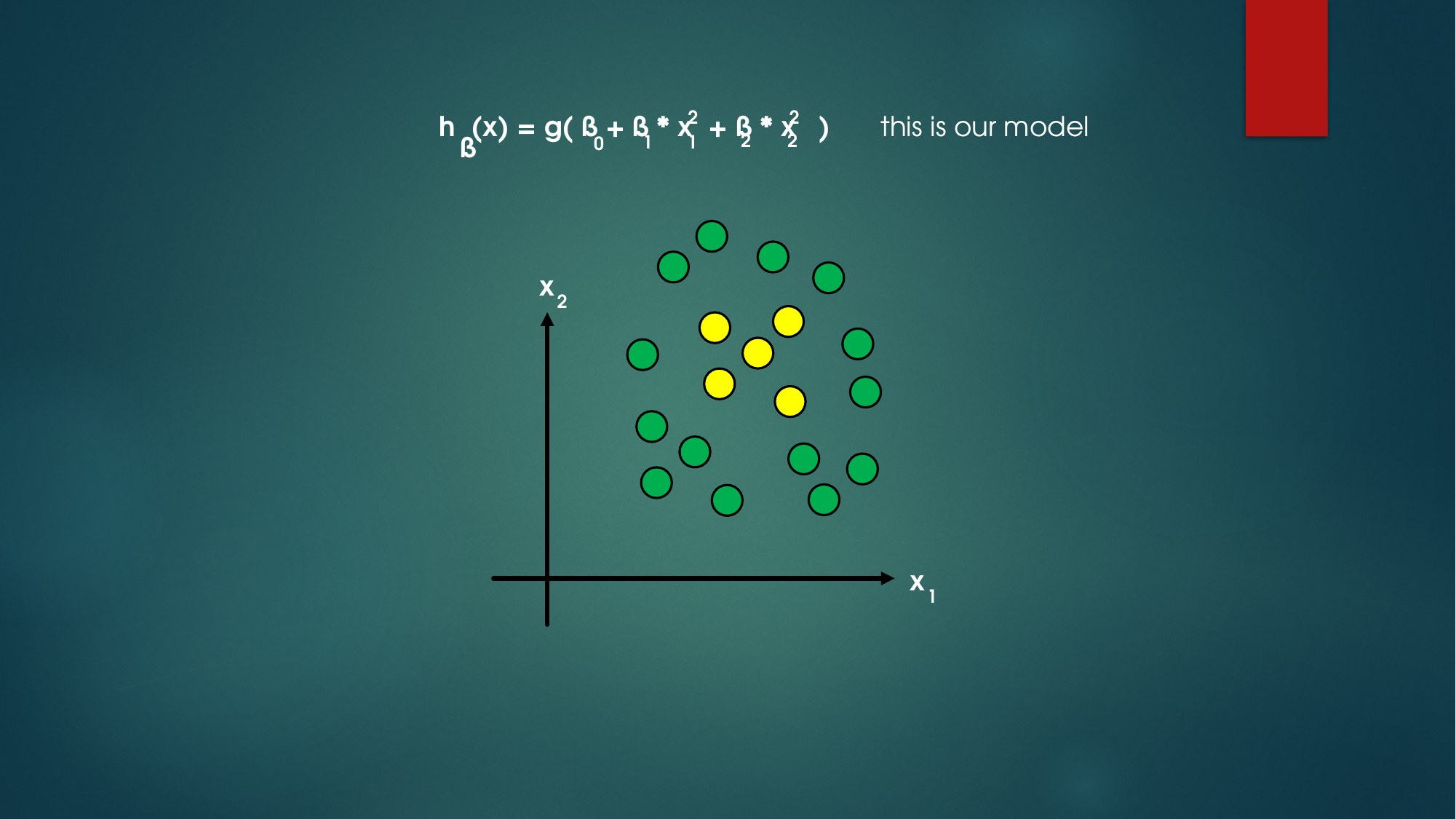

2
2
h  (x) = g( ß + ß * x  + ß * x   )

 this is our model
2
2
1
ß
1
0

x
2

x
1